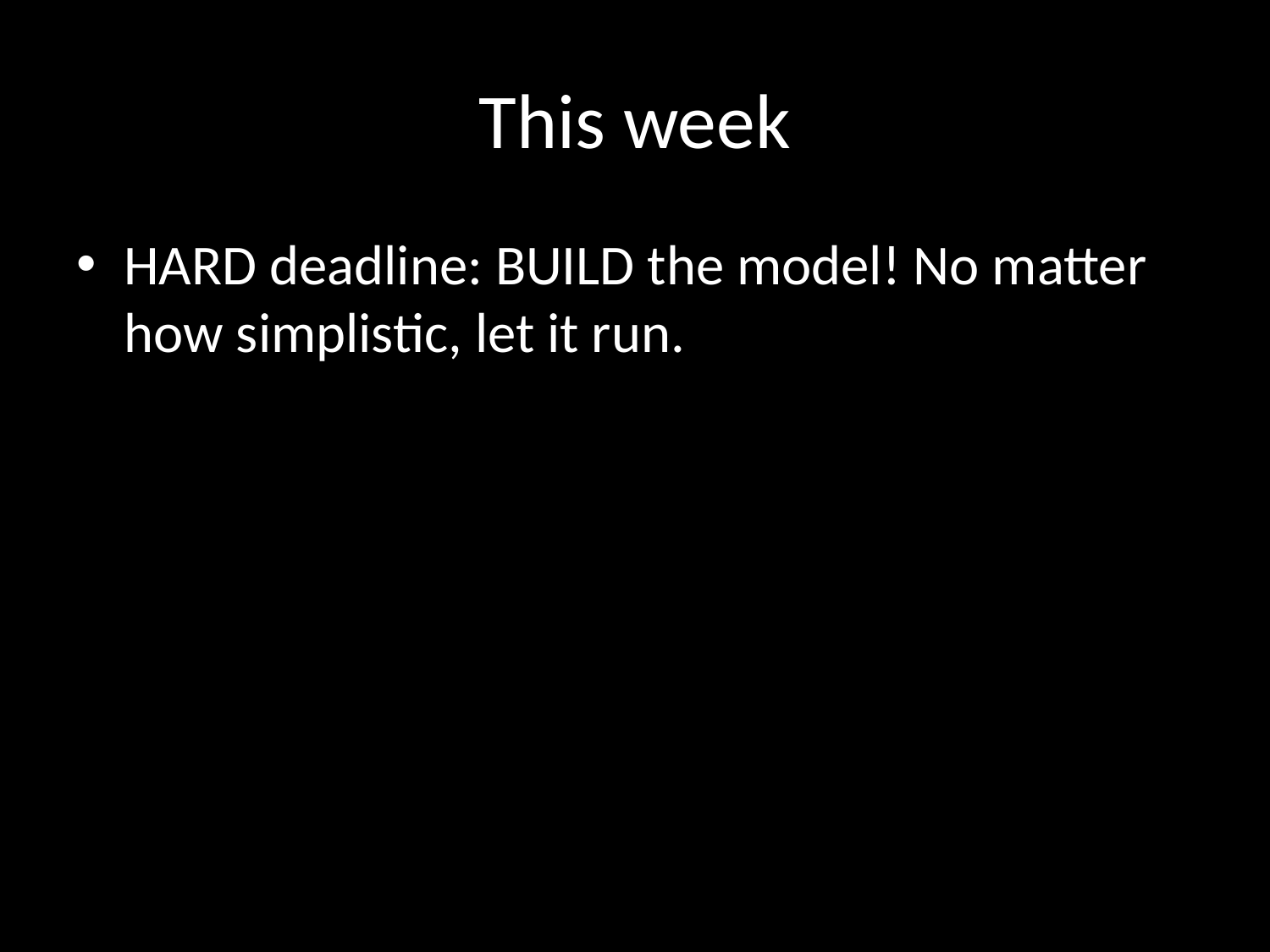

# This week
HARD deadline: BUILD the model! No matter how simplistic, let it run.